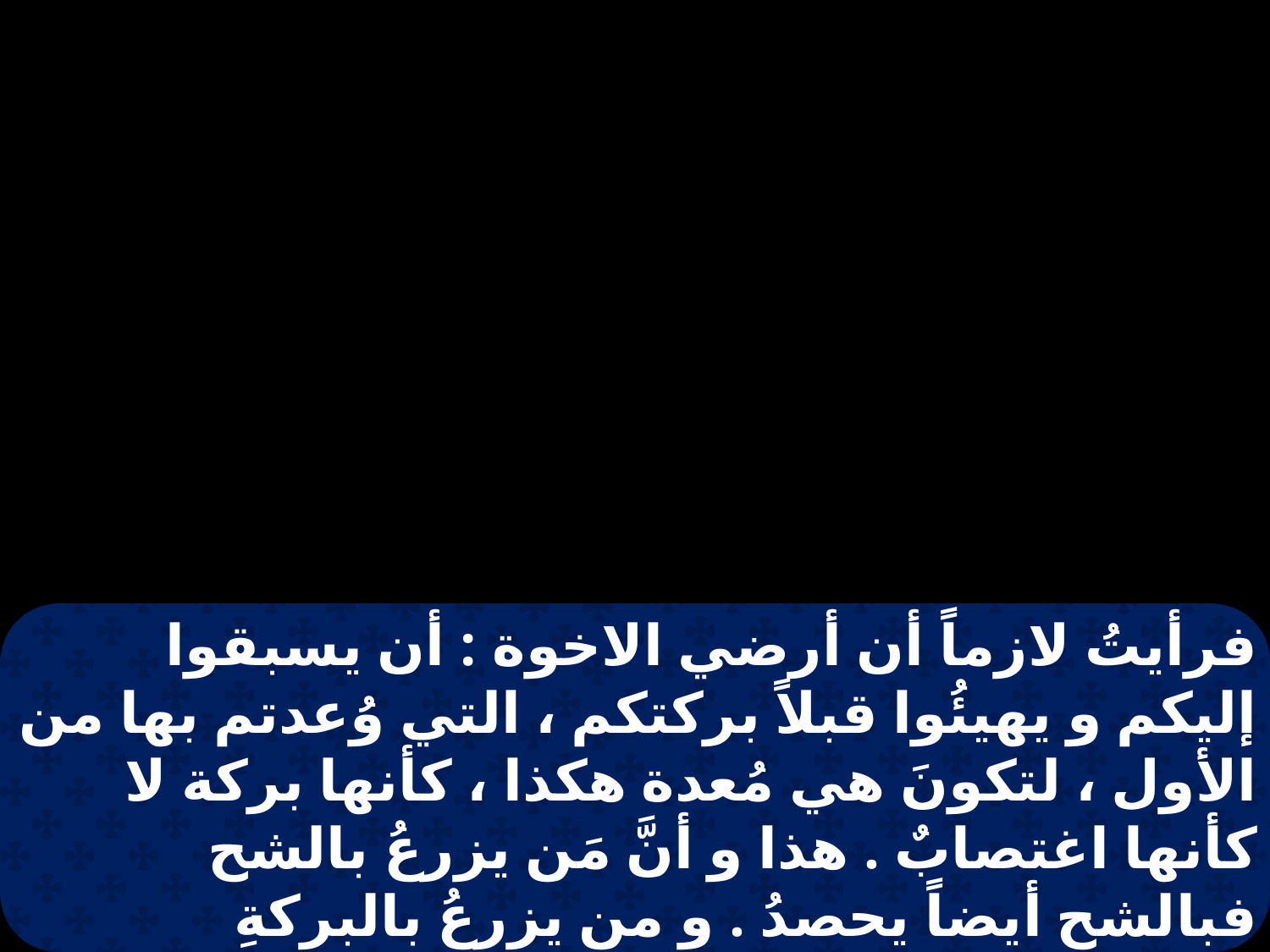

فرأيتُ لازماً أن أرضي الاخوة : أن يسبقوا إليكم و يهيئُوا قبلاً بركتكم ، التي وُعدتم بها من الأول ، لتكونَ هي مُعدة هكذا ، كأنها بركة لا كأنها اغتصابٌ . هذا و أنَّ مَن يزرعُ بالشح فبالشح أيضاً يحصدُ . و من يزرعُ بالبركةِ